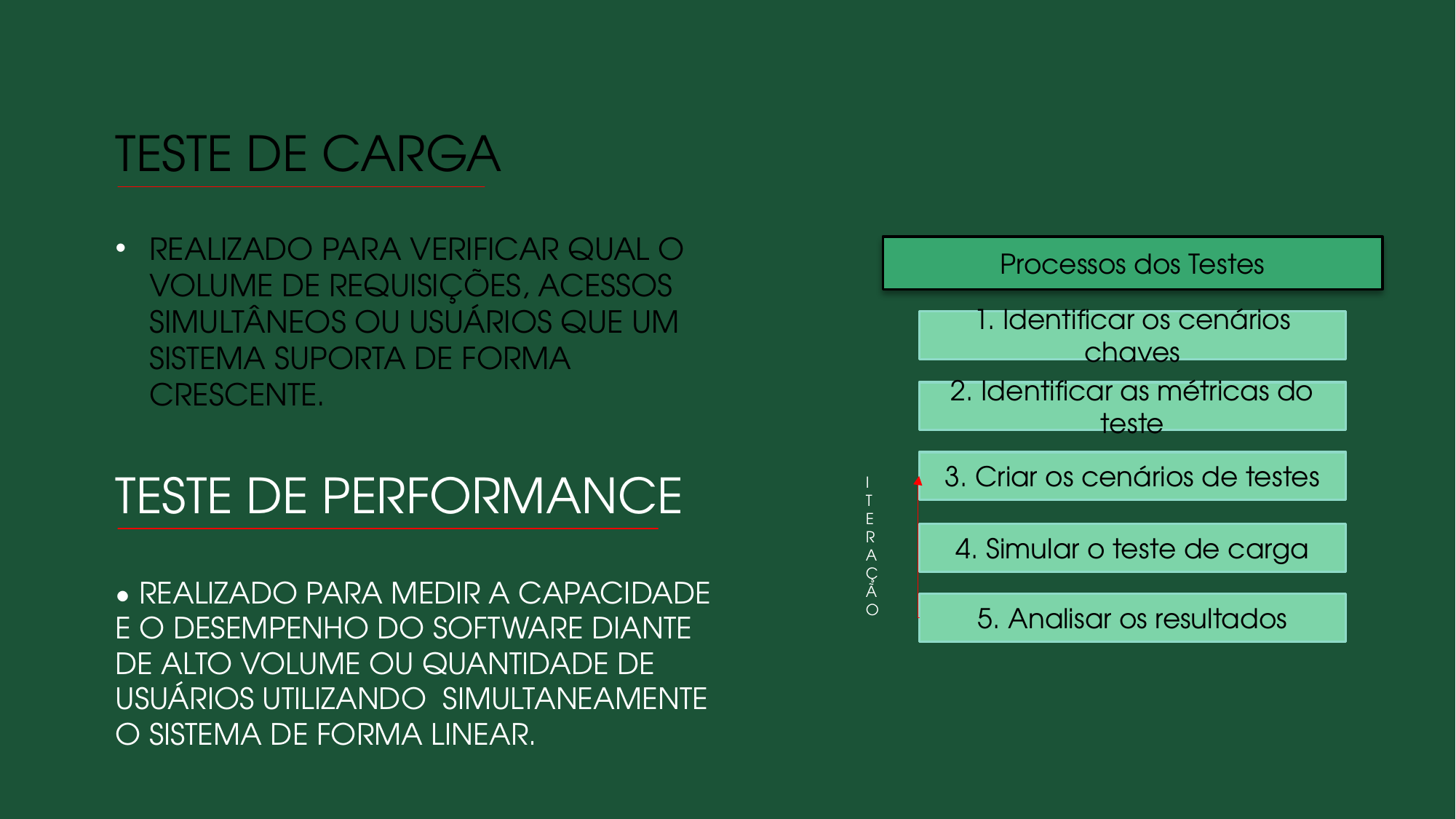

# Teste de carga
realizado para verificar qual o volume de requisições, acessos simultâneos ou usuários que um sistema suporta de forma crescente.
Processos dos Testes
1. Identificar os cenários chaves
2. Identificar as métricas do teste
Teste de Performance
3. Criar os cenários de testes
I TERAÇÃO
4. Simular o teste de carga
• Realizado para medir a capacidade e o desempenho do software diante de alto volume ou quantidade de usuários utilizando  simultaneamente o sistema de forma linear.
5. Analisar os resultados